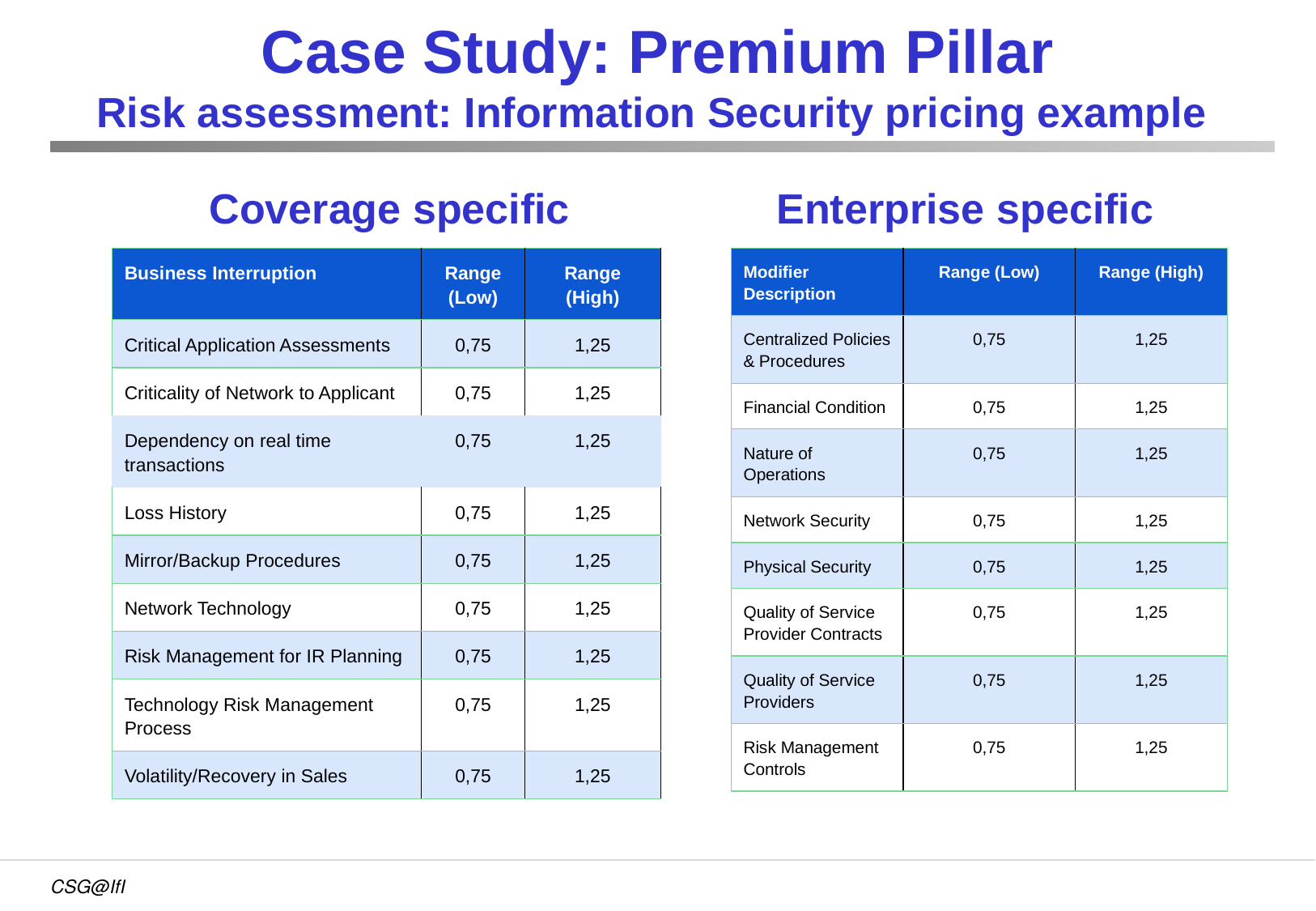

# Case Study: Premium Pillar
Risk assessment: Information Security pricing example
Coverage specific
Enterprise specific
| Business Interruption | Range (Low) | Range (High) |
| --- | --- | --- |
| Critical Application Assessments | 0,75 | 1,25 |
| Criticality of Network to Applicant | 0,75 | 1,25 |
| Dependency on real time transactions | 0,75 | 1,25 |
| Loss History | 0,75 | 1,25 |
| Mirror/Backup Procedures | 0,75 | 1,25 |
| Network Technology | 0,75 | 1,25 |
| Risk Management for IR Planning | 0,75 | 1,25 |
| Technology Risk Management Process | 0,75 | 1,25 |
| Volatility/Recovery in Sales | 0,75 | 1,25 |
| Modifier Description | Range (Low) | Range (High) |
| --- | --- | --- |
| Centralized Policies & Procedures | 0,75 | 1,25 |
| Financial Condition | 0,75 | 1,25 |
| Nature of Operations | 0,75 | 1,25 |
| Network Security | 0,75 | 1,25 |
| Physical Security | 0,75 | 1,25 |
| Quality of Service Provider Contracts | 0,75 | 1,25 |
| Quality of Service Providers | 0,75 | 1,25 |
| Risk Management Controls | 0,75 | 1,25 |